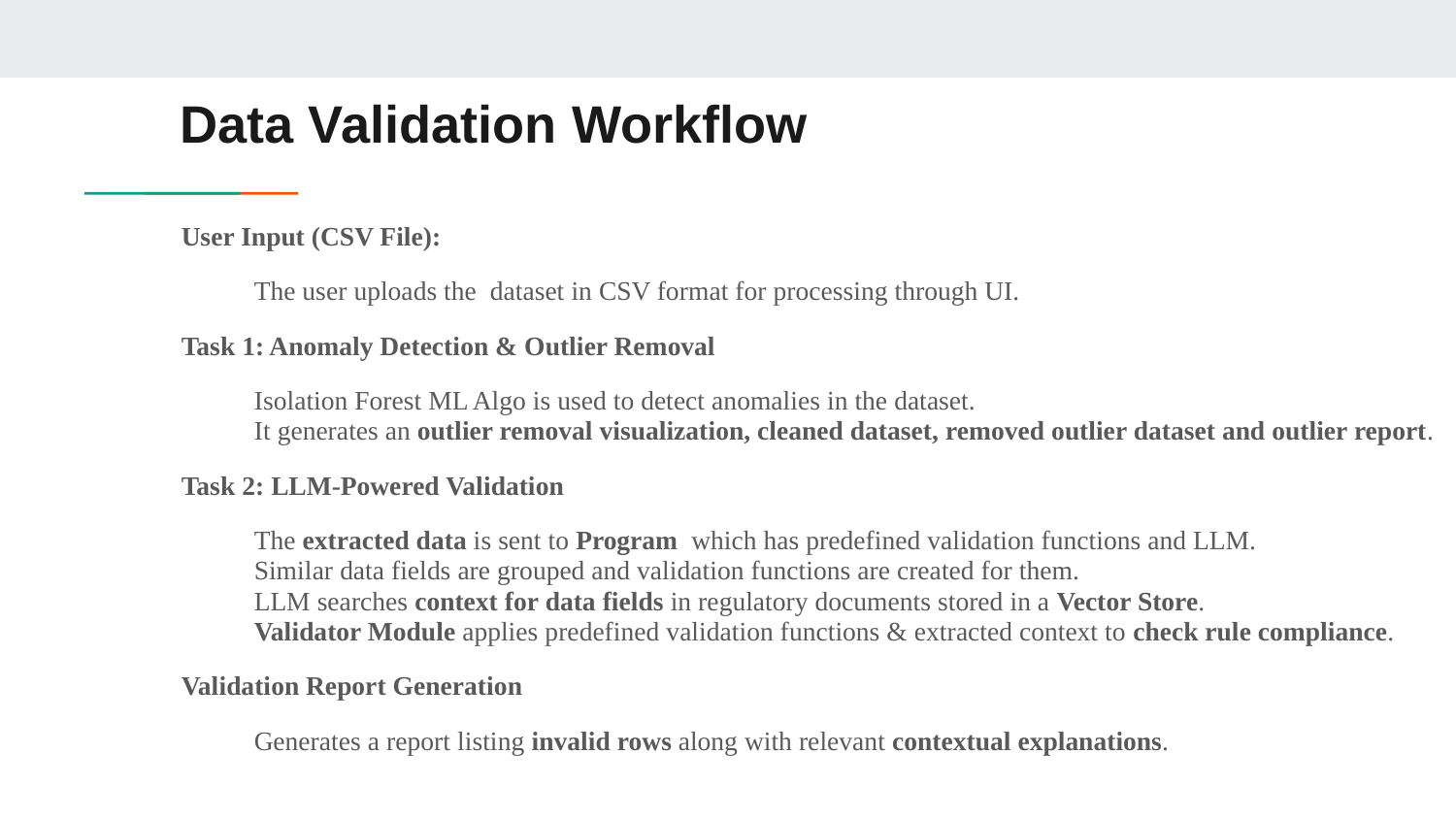

# Data Validation Workflow
User Input (CSV File):
The user uploads the  dataset in CSV format for processing through UI.
Task 1: Anomaly Detection & Outlier Removal
Isolation Forest ML Algo is used to detect anomalies in the dataset.
It generates an outlier removal visualization, cleaned dataset, removed outlier dataset and outlier report.
Task 2: LLM-Powered Validation
The extracted data is sent to Program  which has predefined validation functions and LLM.
Similar data fields are grouped and validation functions are created for them.
LLM searches context for data fields in regulatory documents stored in a Vector Store.
Validator Module applies predefined validation functions & extracted context to check rule compliance.
Validation Report Generation
Generates a report listing invalid rows along with relevant contextual explanations.